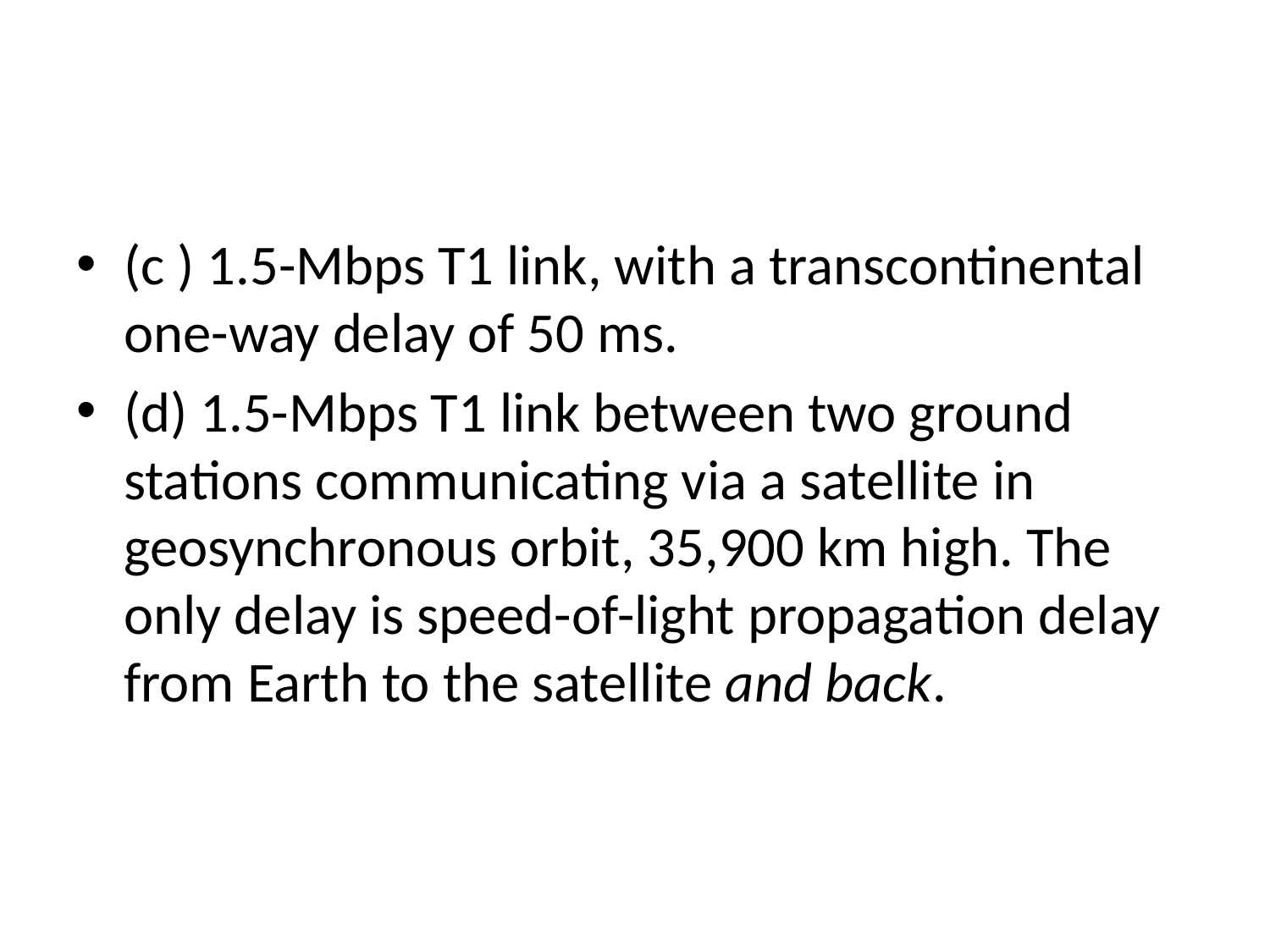

#
(c ) 1.5-Mbps T1 link, with a transcontinental one-way delay of 50 ms.
(d) 1.5-Mbps T1 link between two ground stations communicating via a satellite in geosynchronous orbit, 35,900 km high. The only delay is speed-of-light propagation delay from Earth to the satellite and back.